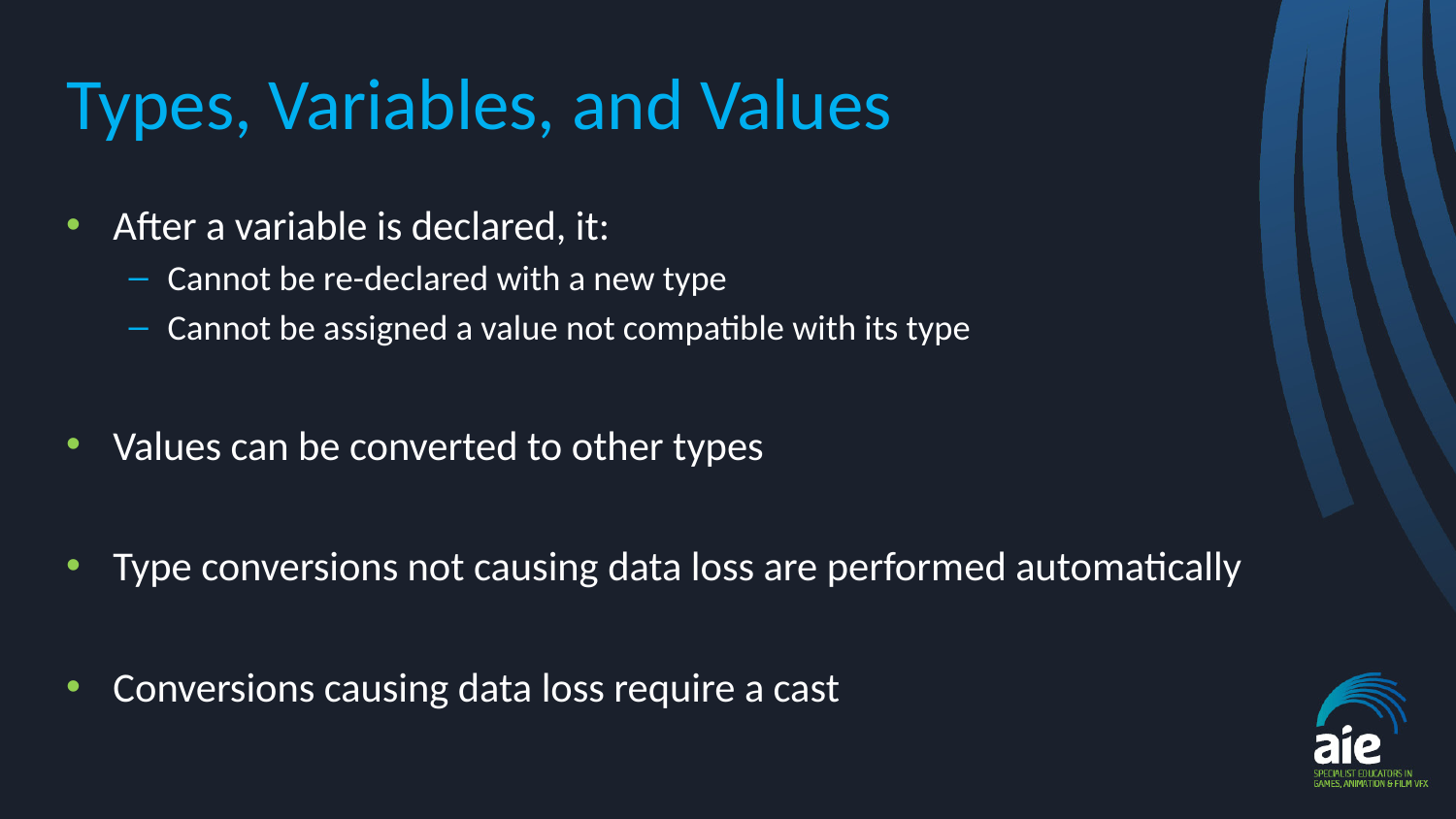

# Types, Variables, and Values
After a variable is declared, it:
Cannot be re-declared with a new type
Cannot be assigned a value not compatible with its type

Values can be converted to other types

Type conversions not causing data loss are performed automatically

Conversions causing data loss require a cast